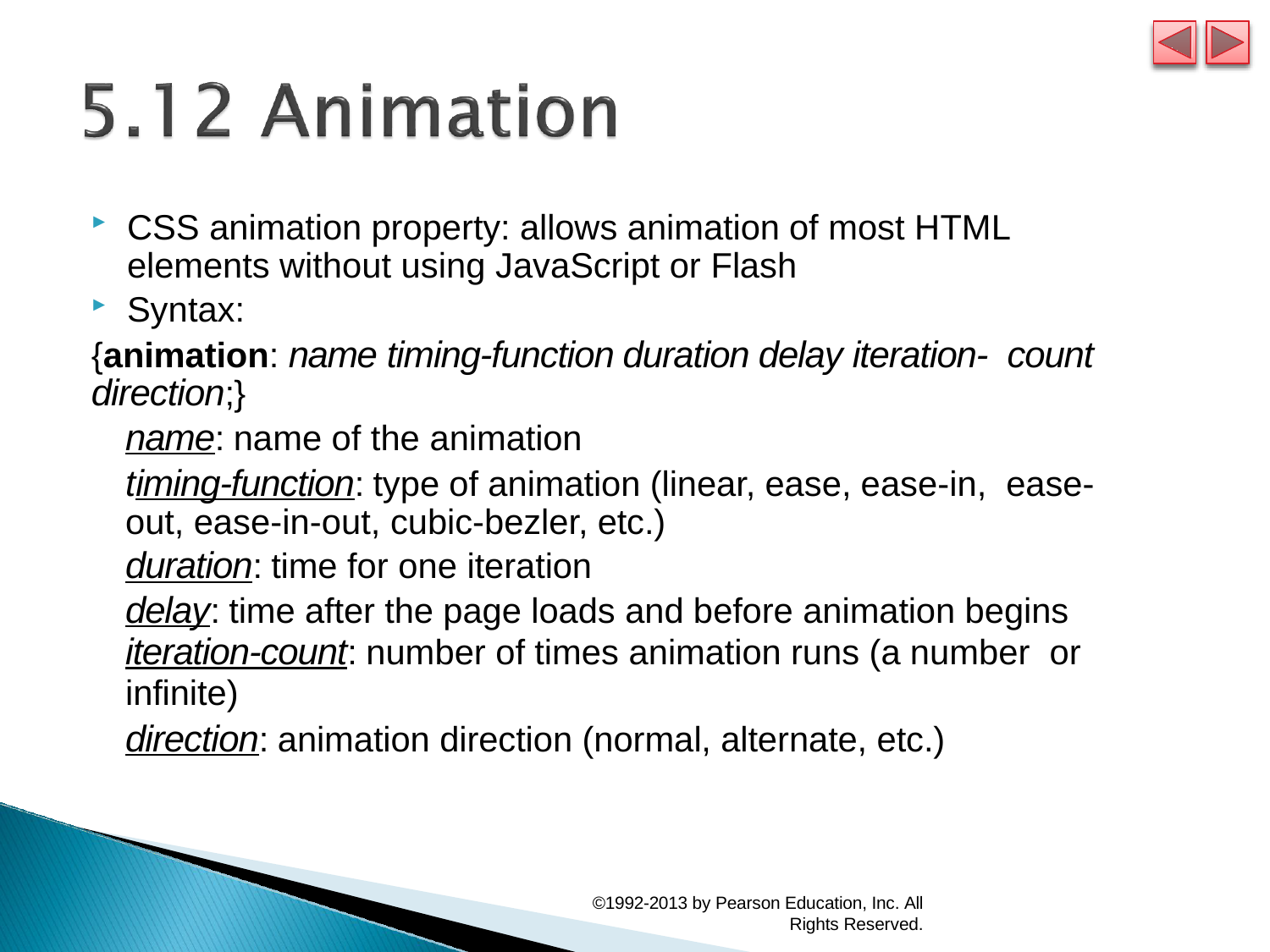

CSS animation property: allows animation of most HTML  elements without using JavaScript or Flash
Syntax:
{animation: name timing-function duration delay iteration-  count direction;}
name: name of the animation
timing-function: type of animation (linear, ease, ease-in,  ease-out, ease-in-out, cubic-bezler, etc.)
duration: time for one iteration
delay: time after the page loads and before animation begins  iteration-count: number of times animation runs (a number  or infinite)
direction: animation direction (normal, alternate, etc.)
©1992-2013 by Pearson Education, Inc. All
Rights Reserved.